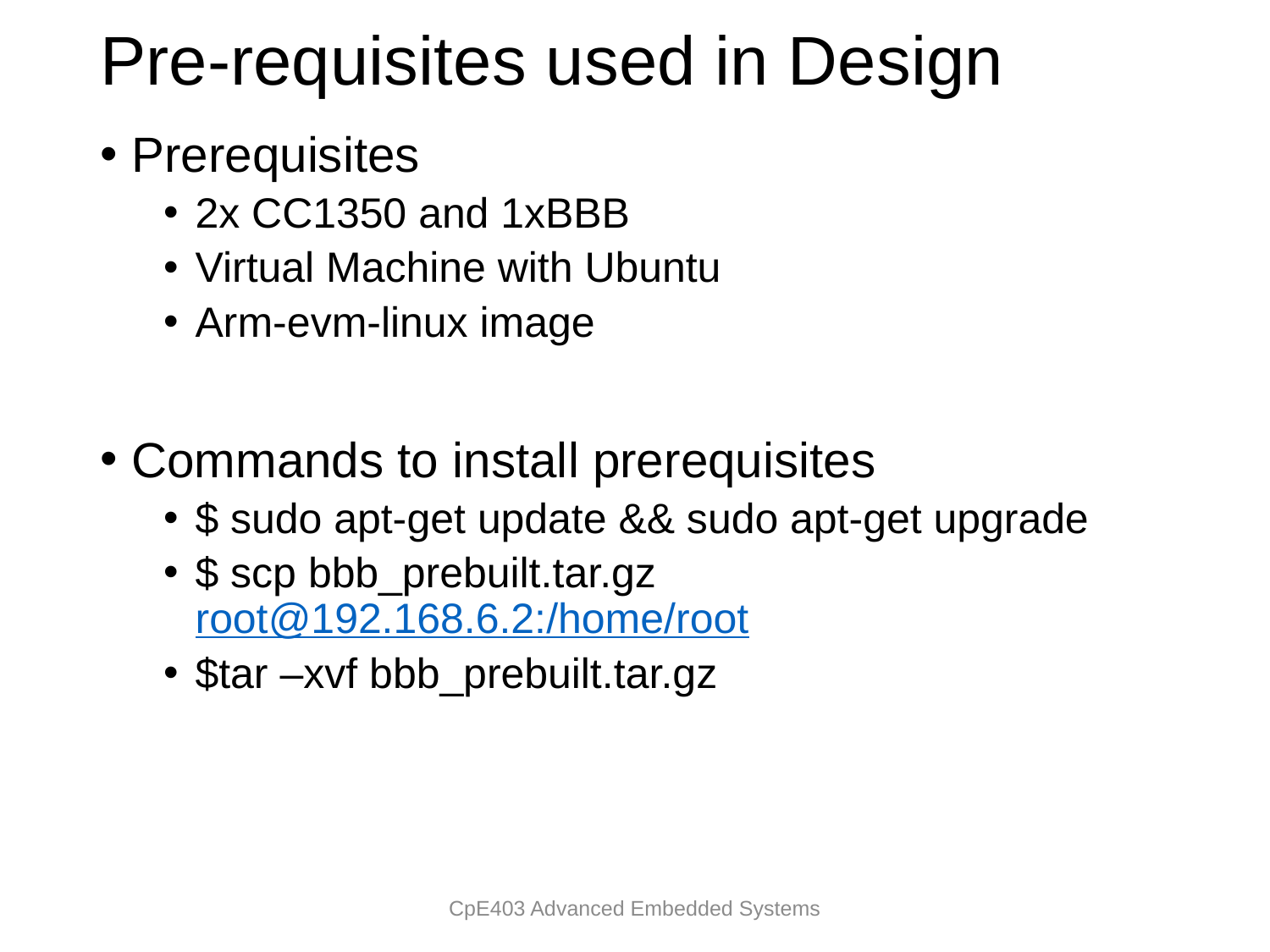

# Pre-requisites used in Design
Prerequisites
2x CC1350 and 1xBBB
Virtual Machine with Ubuntu
Arm-evm-linux image

Commands to install prerequisites
$ sudo apt-get update && sudo apt-get upgrade
$ scp bbb_prebuilt.tar.gz root@192.168.6.2:/home/root
$tar –xvf bbb_prebuilt.tar.gz
CpE403 Advanced Embedded Systems